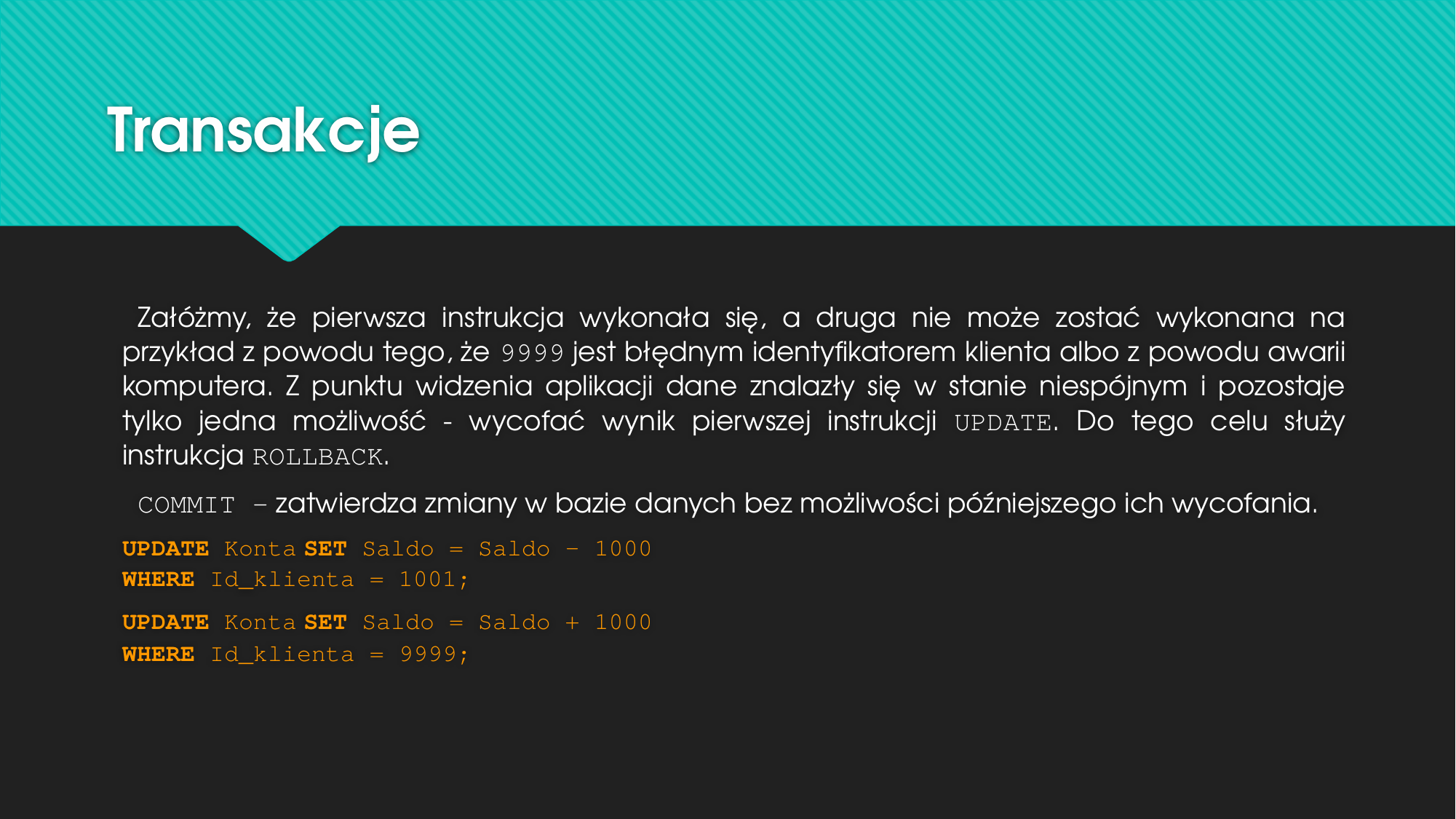

# Transakcje
 Załóżmy, że pierwsza instrukcja wykonała się, a druga nie może zostać wykonana na przykład z powodu tego, że 9999 jest błędnym identyfikatorem klienta albo z powodu awarii komputera. Z punktu widzenia aplikacji dane znalazły się w stanie niespójnym i pozostaje tylko jedna możliwość - wycofać wynik pierwszej instrukcji UPDATE. Do tego celu służy instrukcja ROLLBACK.
  COMMIT - zatwierdza zmiany w bazie danych bez możliwości późniejszego ich wycofania.
UPDATE Konta SET Saldo = Saldo – 1000
WHERE Id_klienta = 1001;
UPDATE Konta SET Saldo = Saldo + 1000
WHERE Id_klienta = 9999;